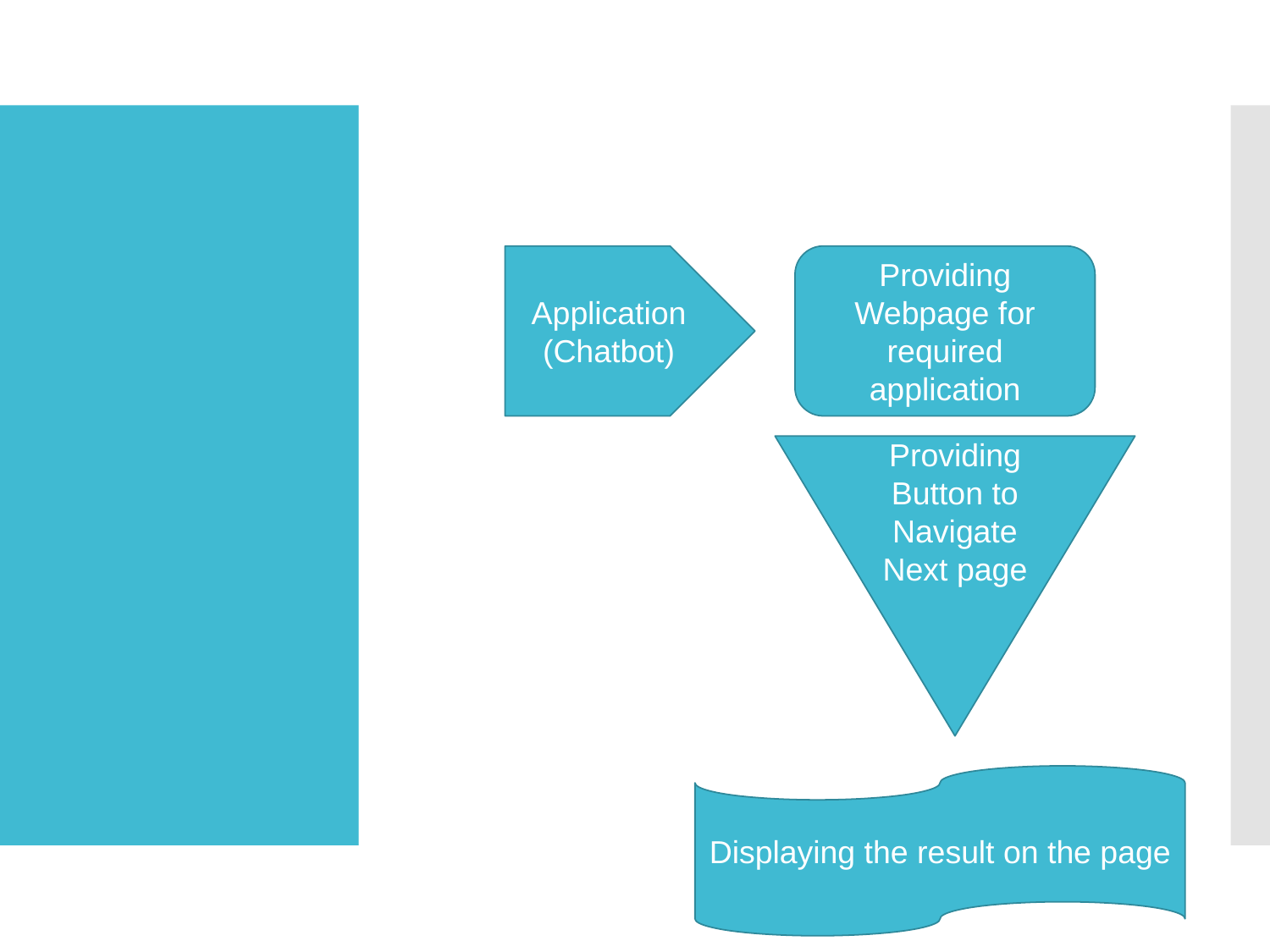

#
Application
(Chatbot)
Providing Webpage for required application
Providing Button to Navigate
Next page
Displaying the result on the page